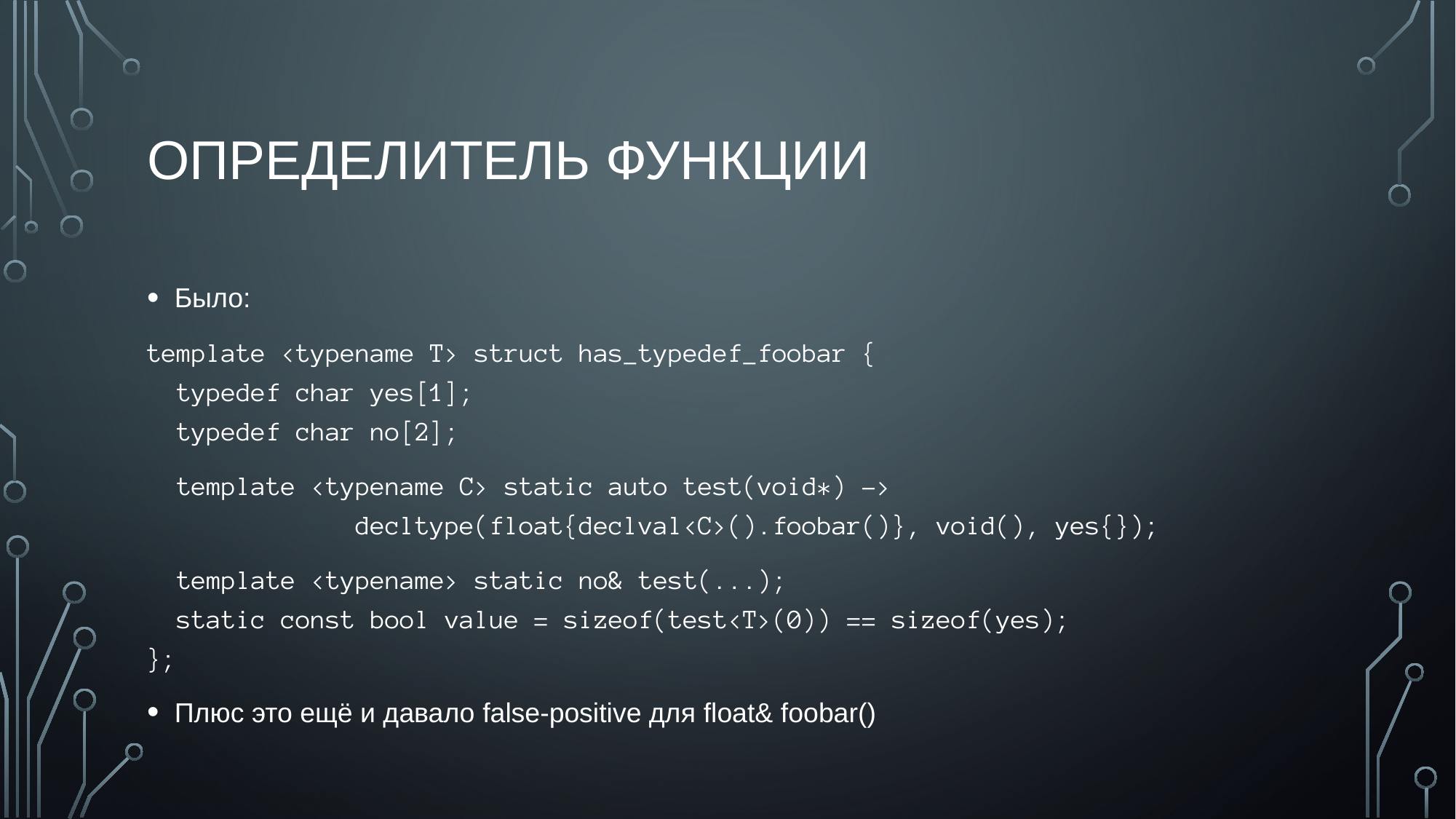

# Определитель функции
Было:
template <typename T> struct has_typedef_foobar {
  typedef char yes[1];
  typedef char no[2];
  template <typename C> static auto test(void*) ->
              decltype(float{declval<C>().foobar()}, void(), yes{});
  template <typename> static no& test(...);
  static const bool value = sizeof(test<T>(0)) == sizeof(yes);
};
Плюс это ещё и давало false-positive для float& foobar()